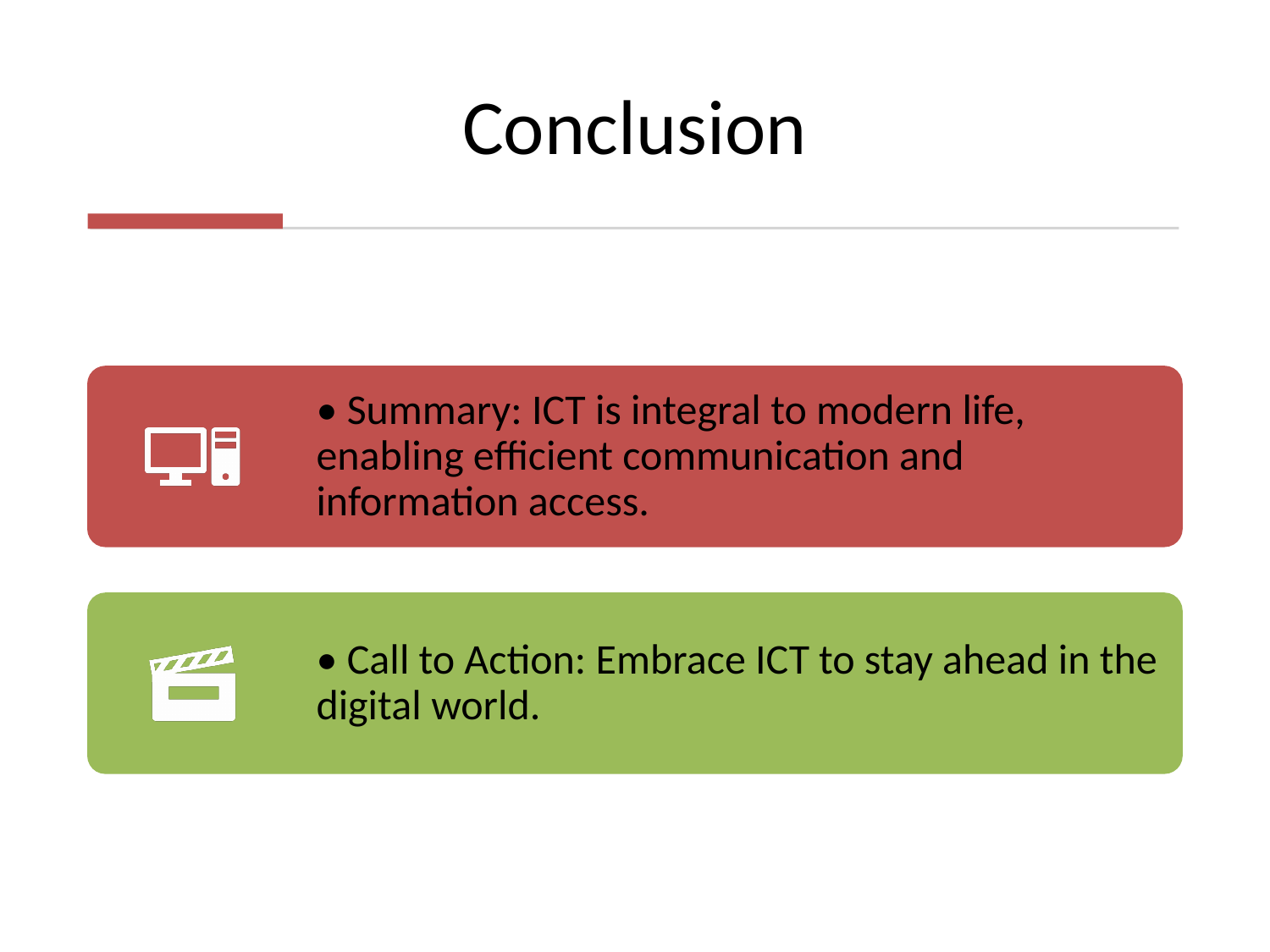

# Conclusion

• Summary: ICT is integral to modern life, enabling efficient communication and information access.
• Call to Action: Embrace ICT to stay ahead in the digital world.